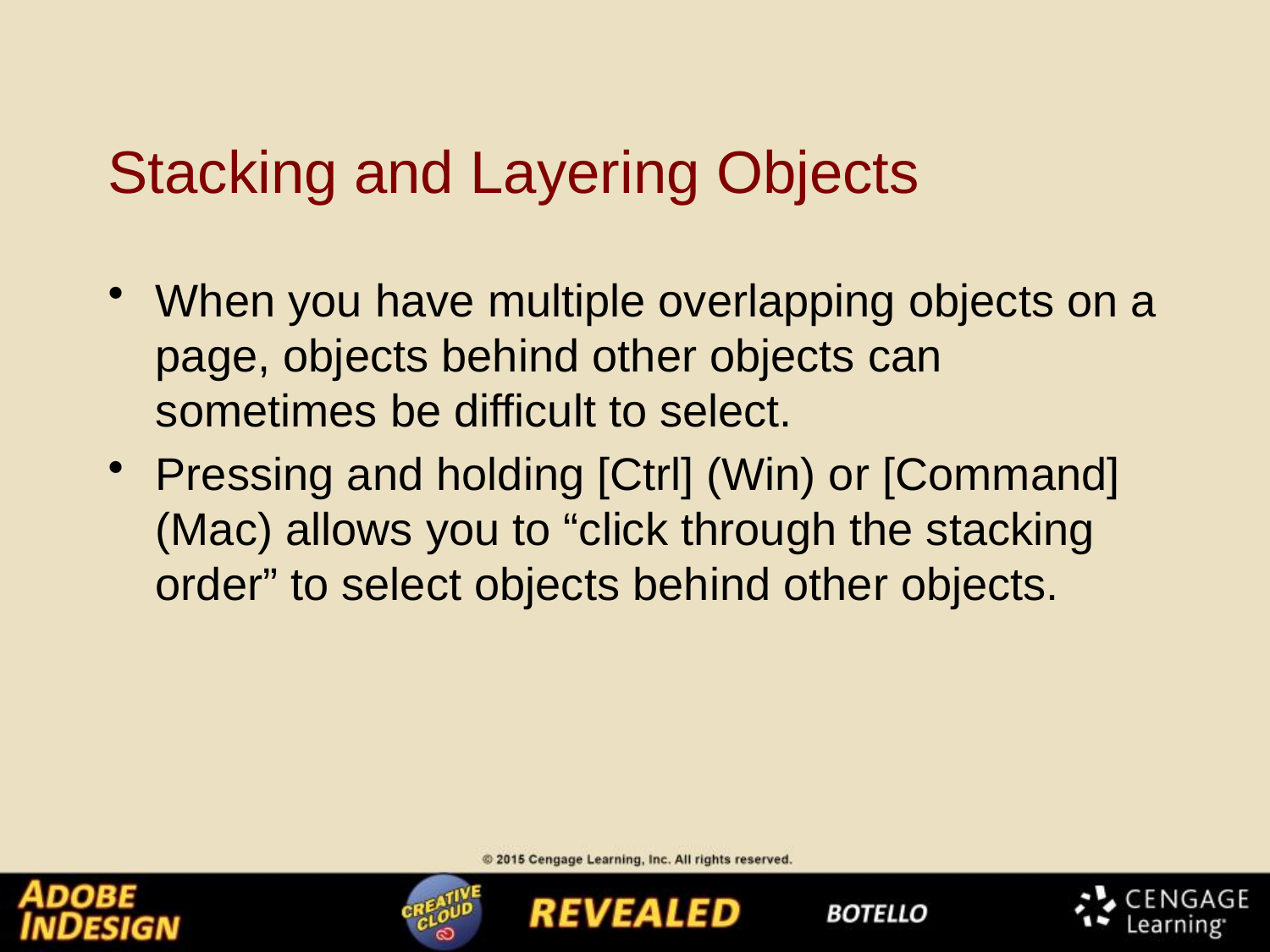

# Stacking and Layering Objects
When you have multiple overlapping objects on a page, objects behind other objects can sometimes be difficult to select.
Pressing and holding [Ctrl] (Win) or [Command] (Mac) allows you to “click through the stacking order” to select objects behind other objects.